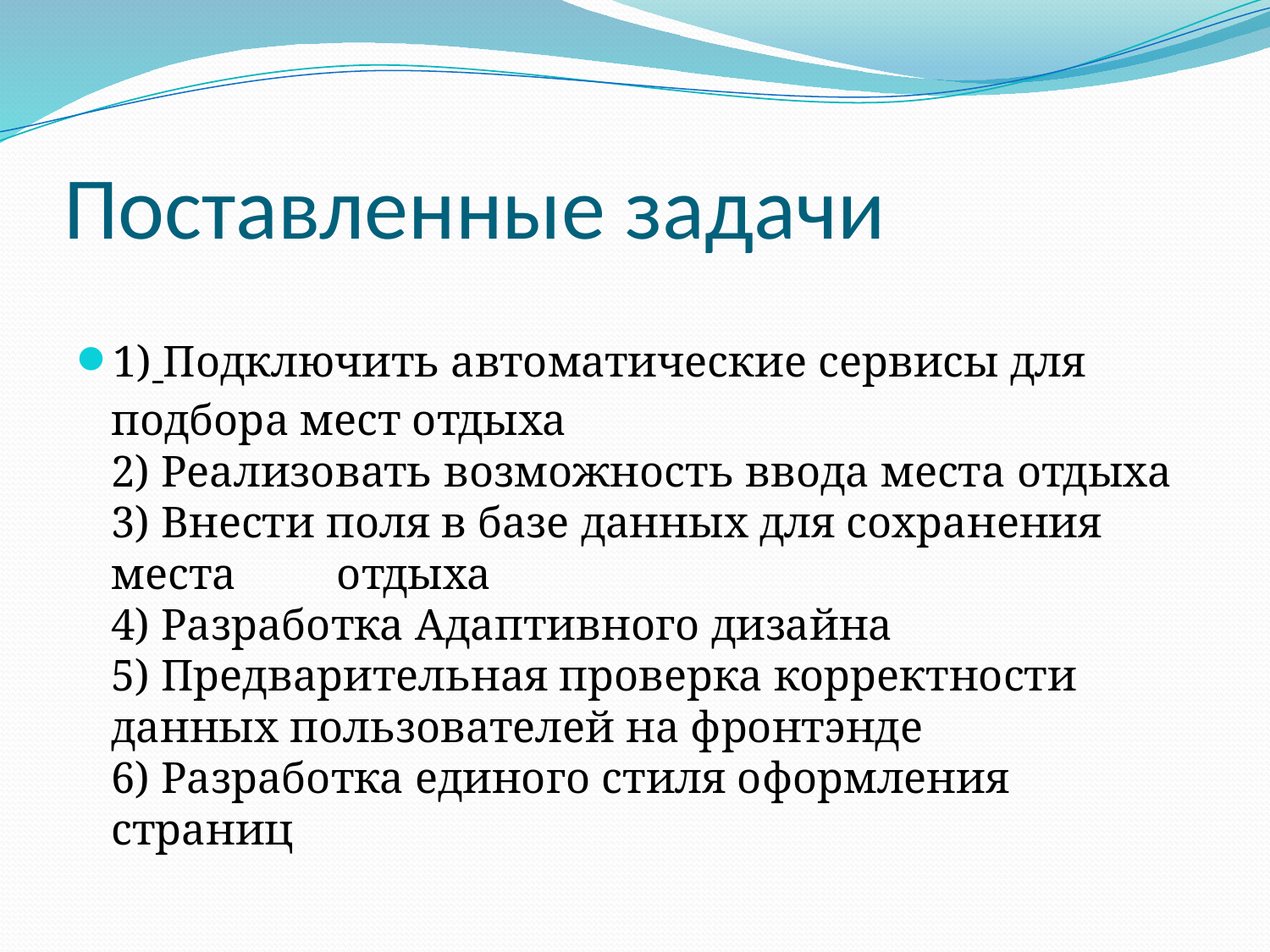

# Поставленные задачи

1) Подключить автоматические сервисы для 	подбора мест отдыха
2) Реализовать возможность ввода места отдыха 
3) Внести поля в базе данных для сохранения места         отдыха 
4) Разработка Адаптивного дизайна 
5) Предварительная проверка корректности данных пользователей на фронтэнде 
6) Разработка единого стиля оформления страниц